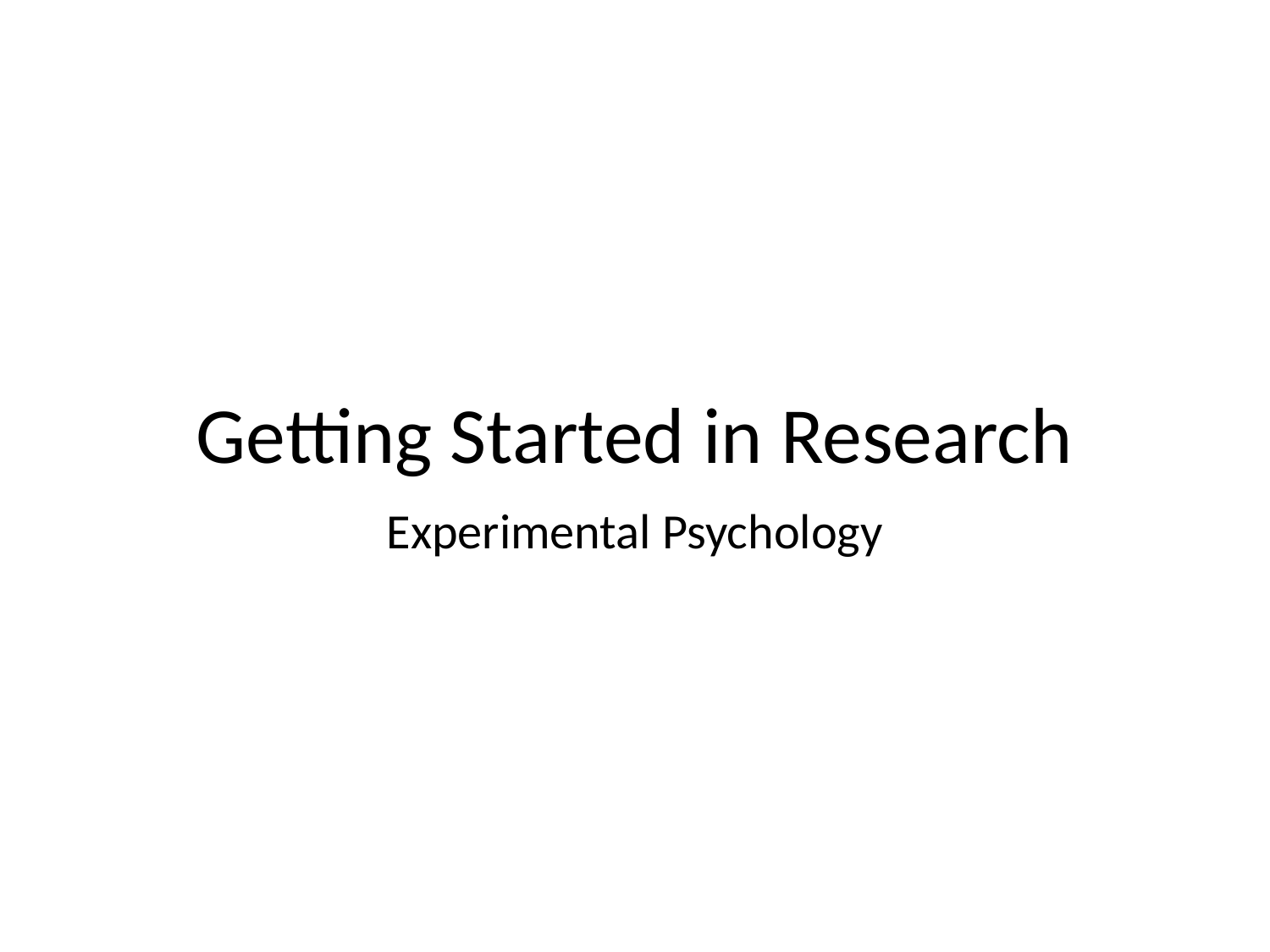

# Getting Started in Research
Experimental Psychology